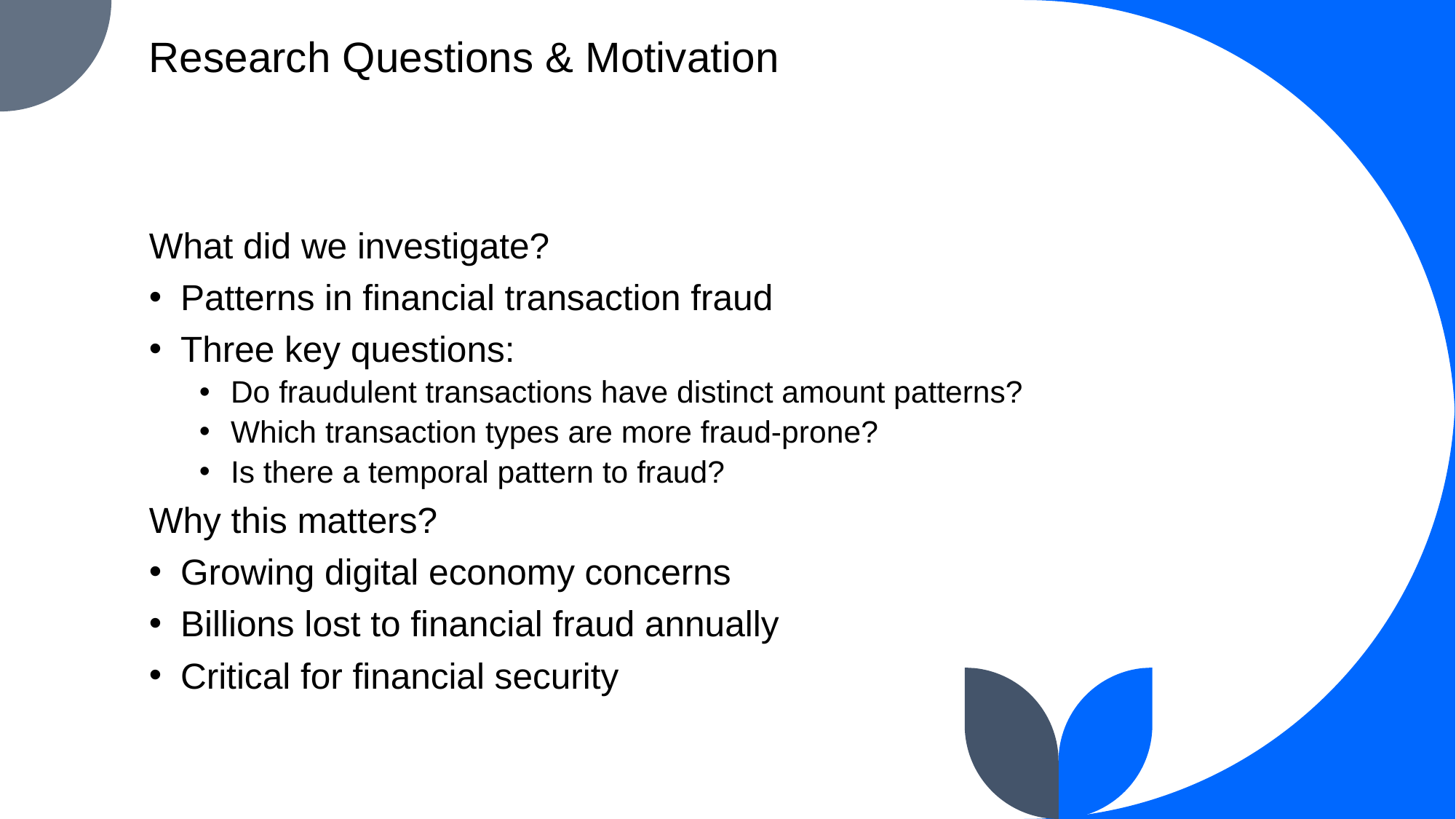

# Research Questions & Motivation

What did we investigate?
Patterns in financial transaction fraud
Three key questions:
Do fraudulent transactions have distinct amount patterns?
Which transaction types are more fraud-prone?
Is there a temporal pattern to fraud?
Why this matters?
Growing digital economy concerns
Billions lost to financial fraud annually
Critical for financial security